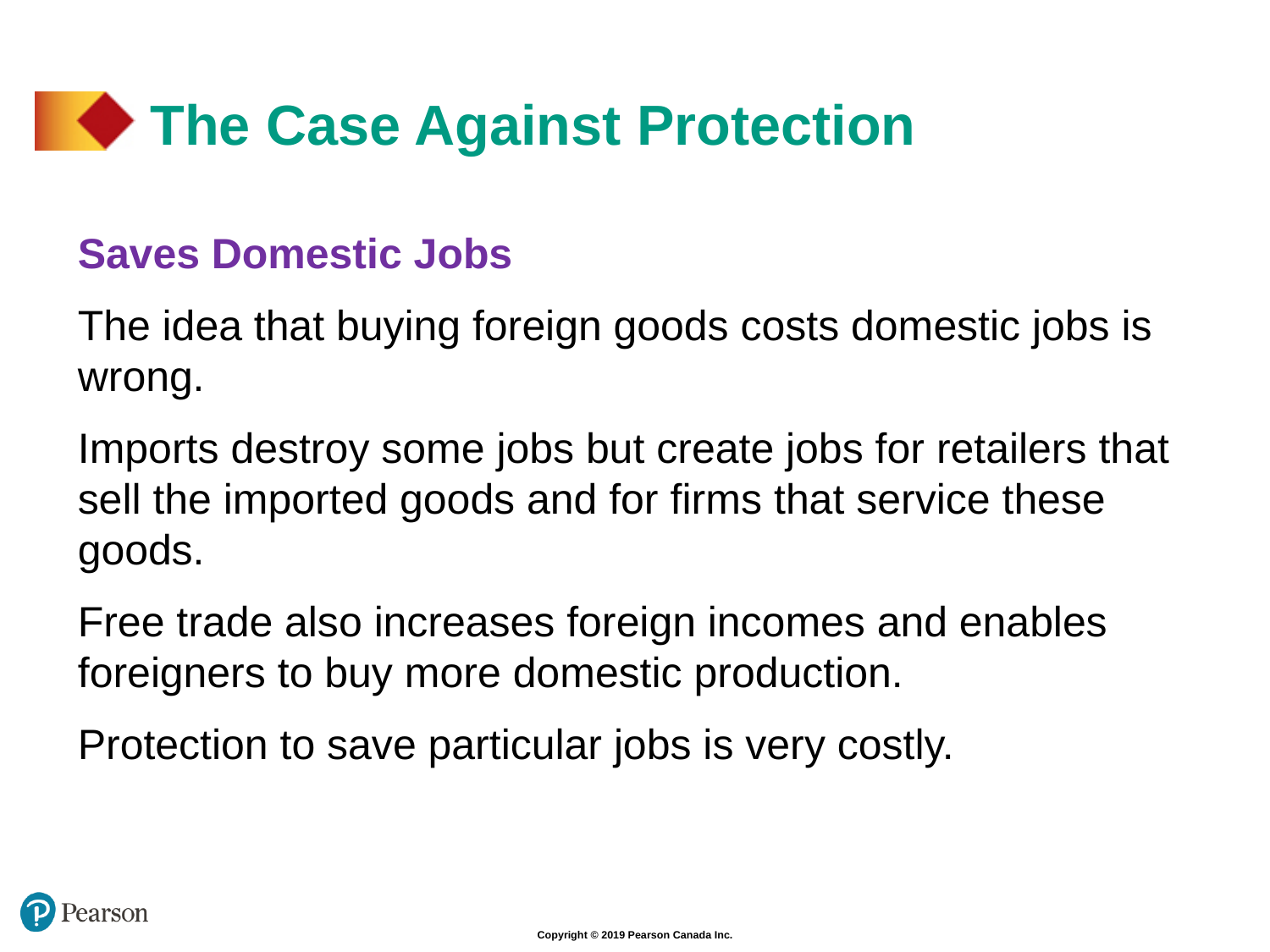

# The Case Against Protection
Saves Domestic Jobs
The idea that buying foreign goods costs domestic jobs is wrong.
Imports destroy some jobs but create jobs for retailers that sell the imported goods and for firms that service these goods.
Free trade also increases foreign incomes and enables foreigners to buy more domestic production.
Protection to save particular jobs is very costly.